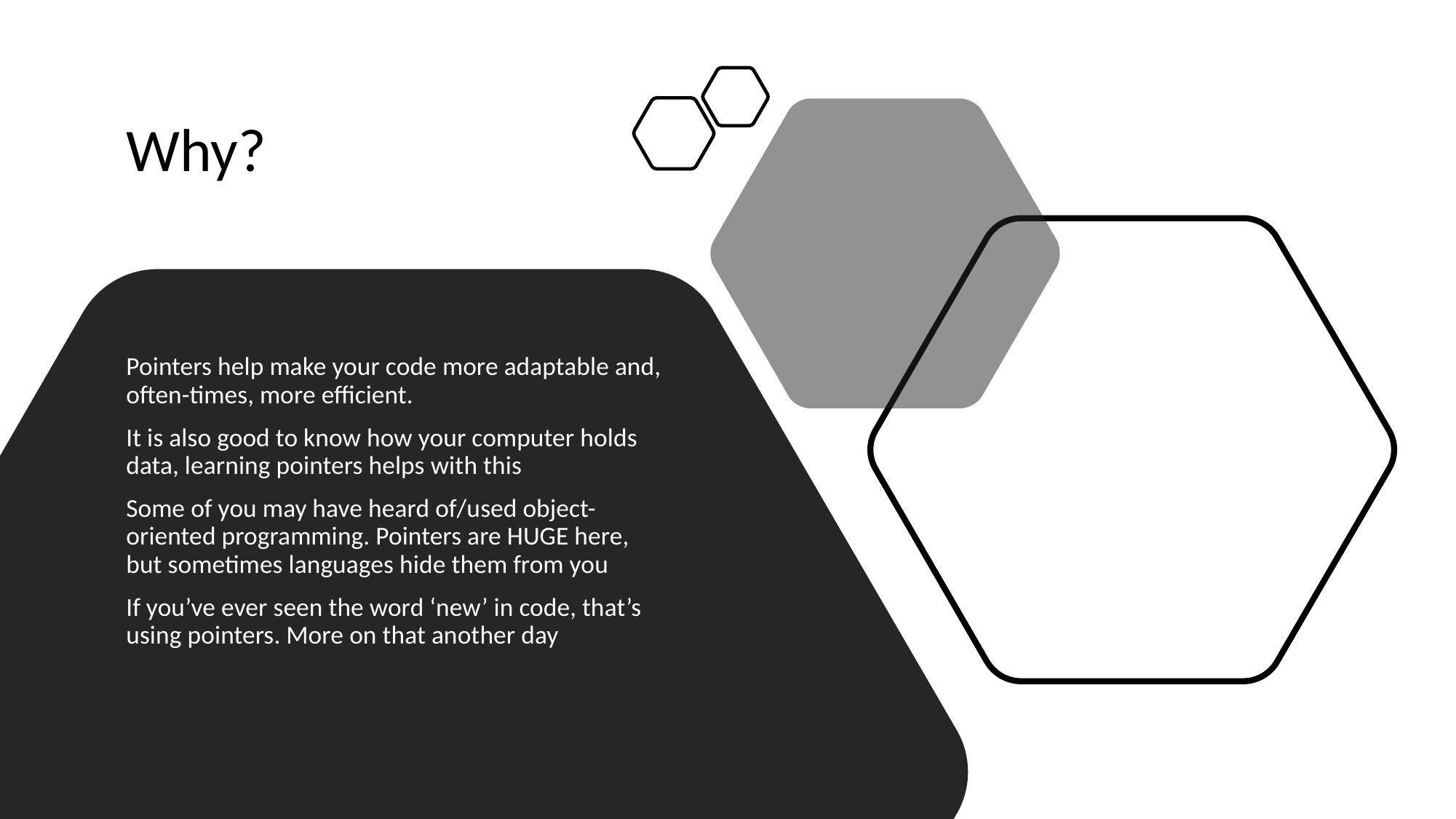

# Why?

Pointers help make your code more adaptable and, often-times, more efficient.
It is also good to know how your computer holds data, learning pointers helps with this
Some of you may have heard of/used object-oriented programming. Pointers are HUGE here, but sometimes languages hide them from you
If you’ve ever seen the word ‘new’ in code, that’s using pointers. More on that another day